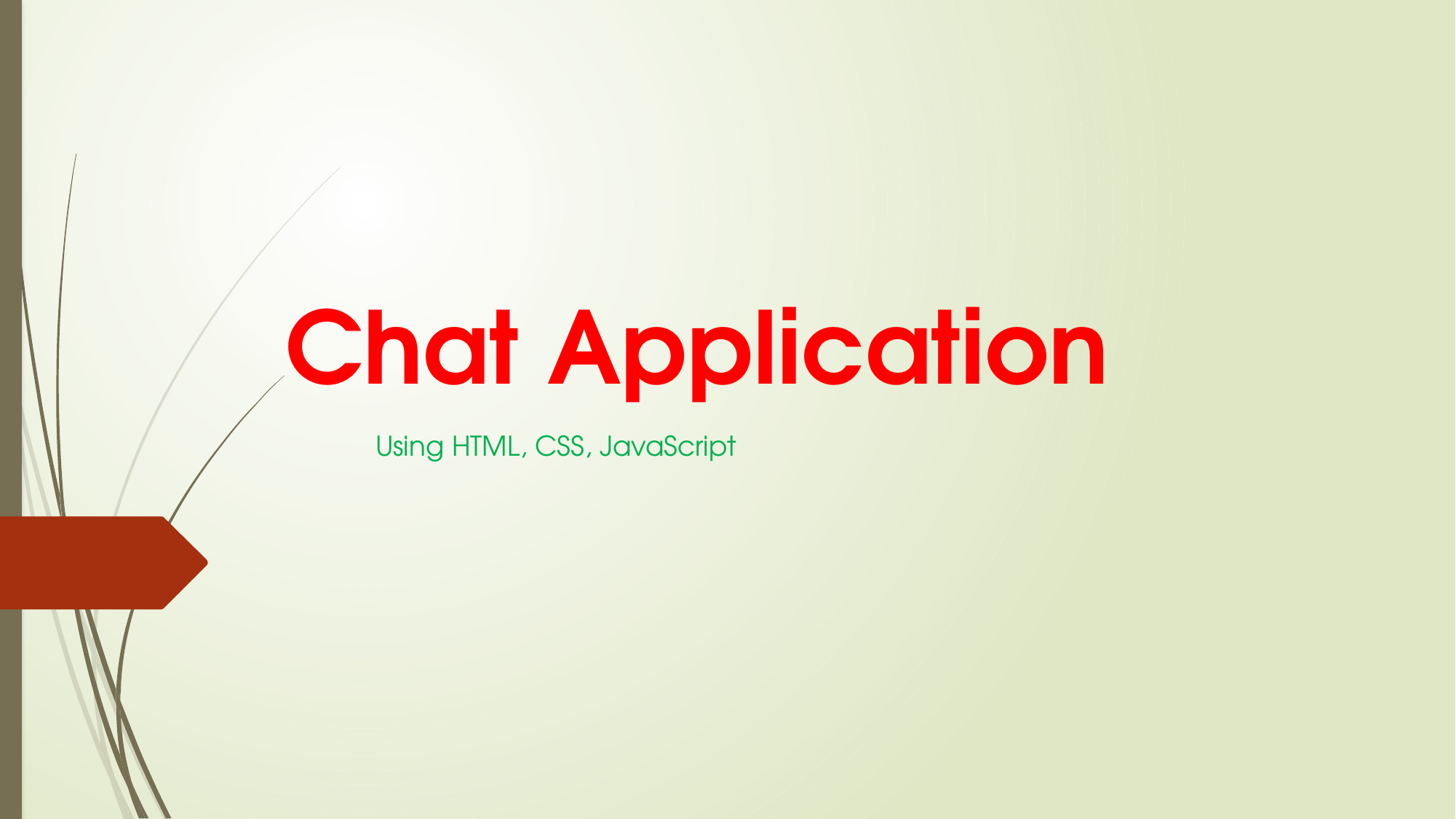

# Chat Application
Using HTML, CSS, JavaScript